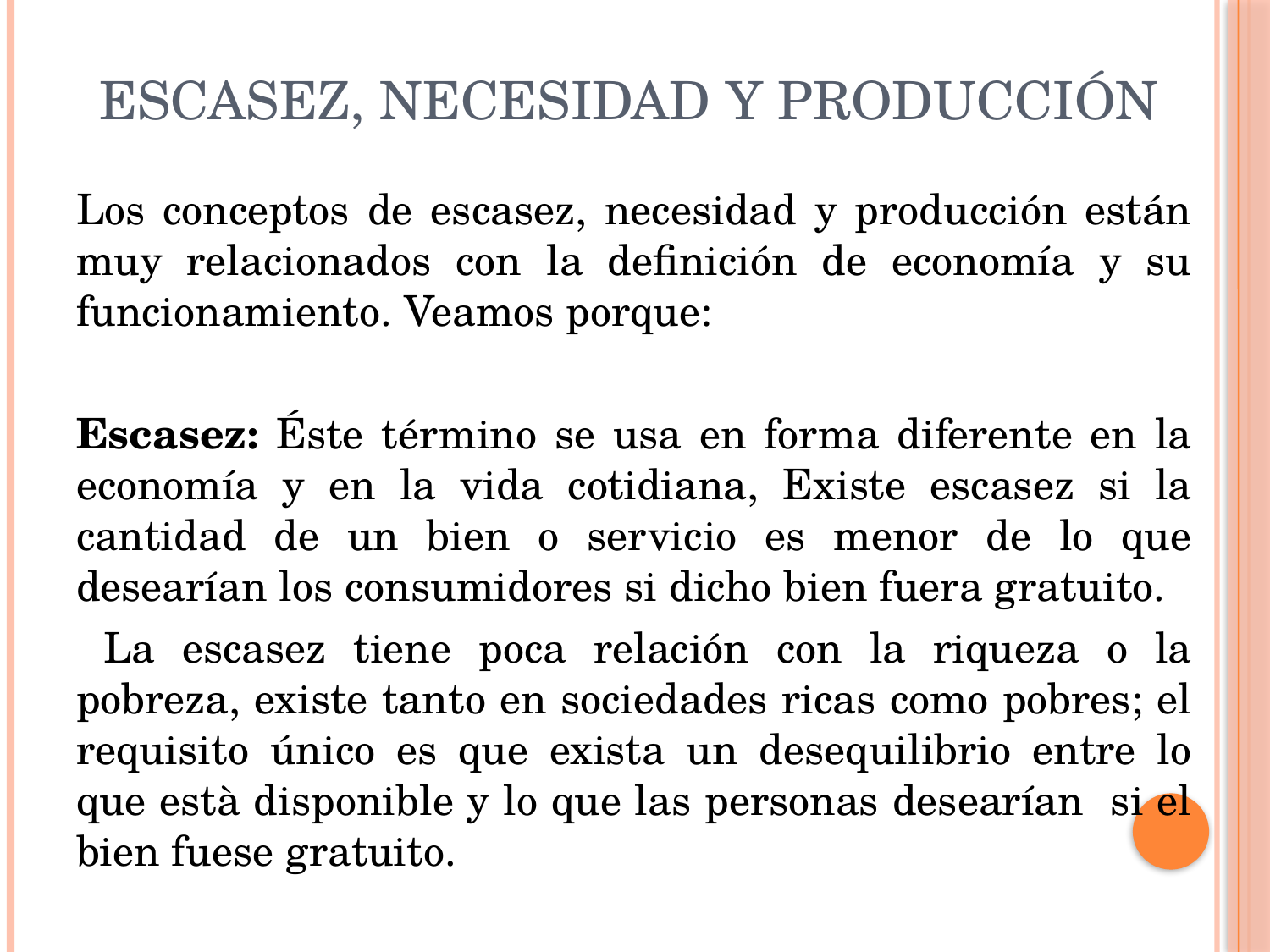

# Escasez, necesidad y producción
Los conceptos de escasez, necesidad y producción están muy relacionados con la definición de economía y su funcionamiento. Veamos porque:

Escasez: Éste término se usa en forma diferente en la economía y en la vida cotidiana, Existe escasez si la cantidad de un bien o servicio es menor de lo que desearían los consumidores si dicho bien fuera gratuito.
 La escasez tiene poca relación con la riqueza o la pobreza, existe tanto en sociedades ricas como pobres; el requisito único es que exista un desequilibrio entre lo que està disponible y lo que las personas desearían  si el bien fuese gratuito.